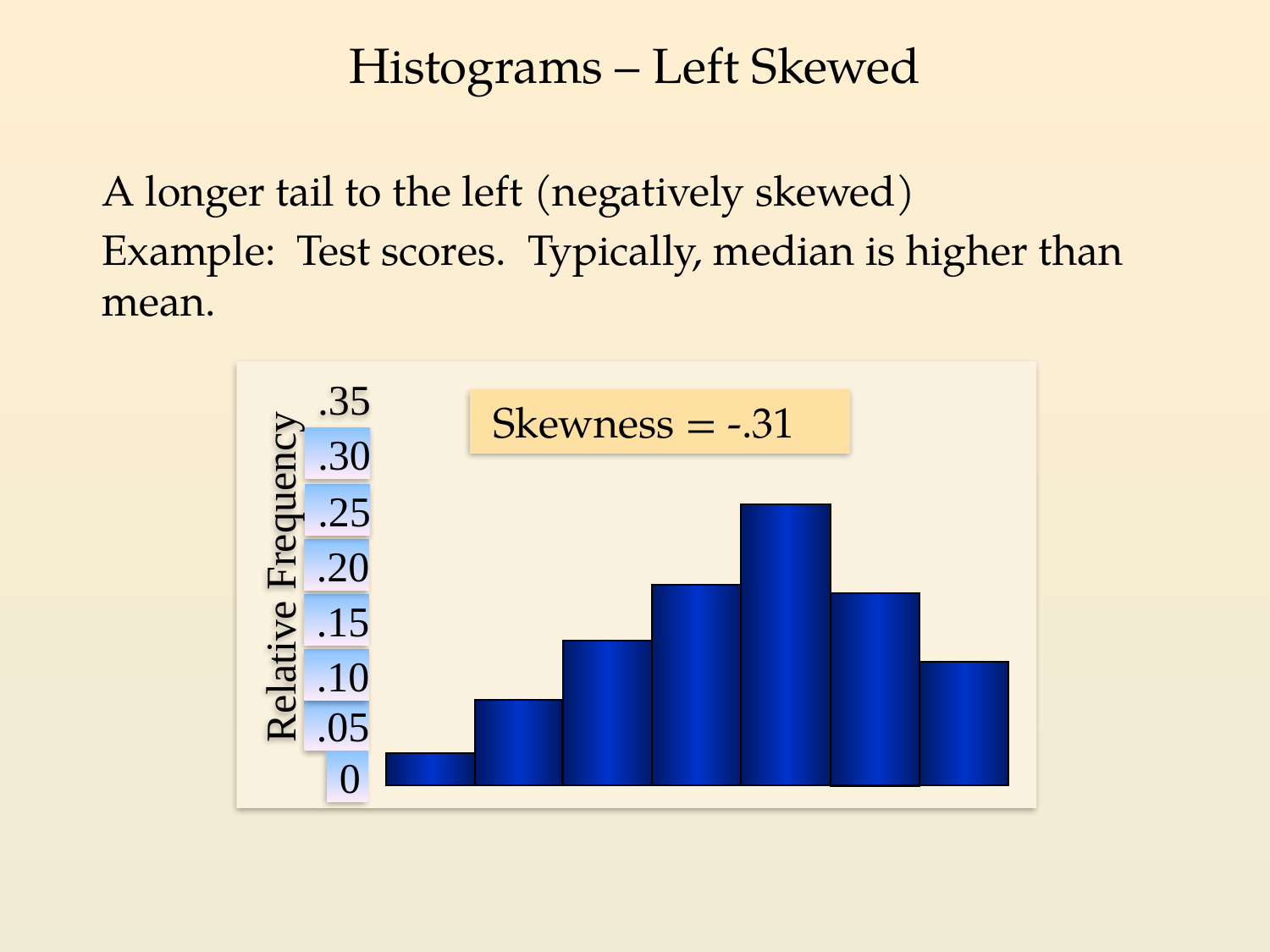

Histograms – Left Skewed
A longer tail to the left (negatively skewed)
Example:  Test scores.  Typically, median is higher than mean.

.35
.30
.25
.20
.15
.10
.05
0

Relative Frequency

 Skewness = -.31